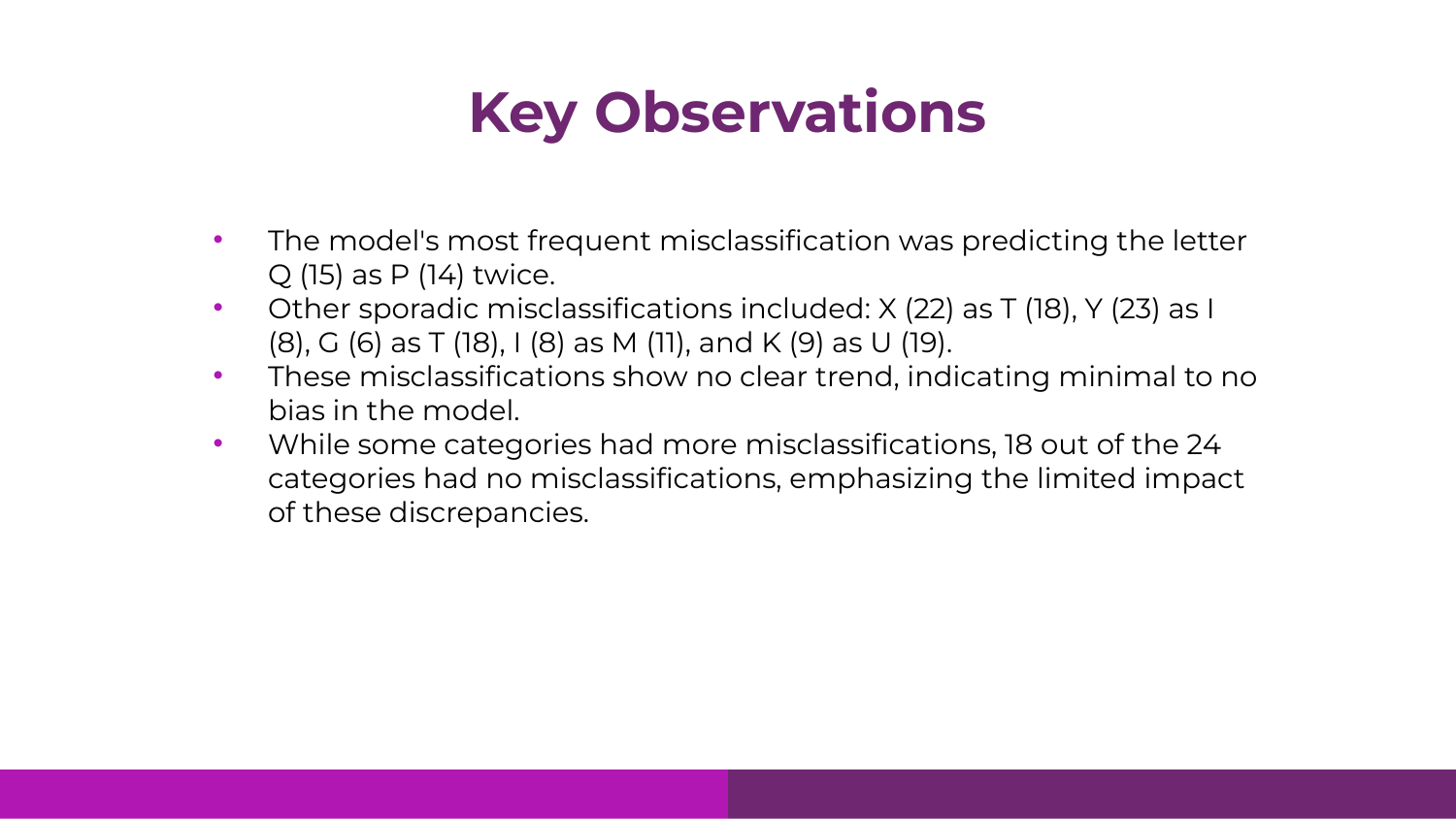

# Key Observations
The model's most frequent misclassification was predicting the letter Q (15) as P (14) twice.
Other sporadic misclassifications included: X (22) as T (18), Y (23) as I (8), G (6) as T (18), I (8) as M (11), and K (9) as U (19).
These misclassifications show no clear trend, indicating minimal to no bias in the model.
While some categories had more misclassifications, 18 out of the 24 categories had no misclassifications, emphasizing the limited impact of these discrepancies.